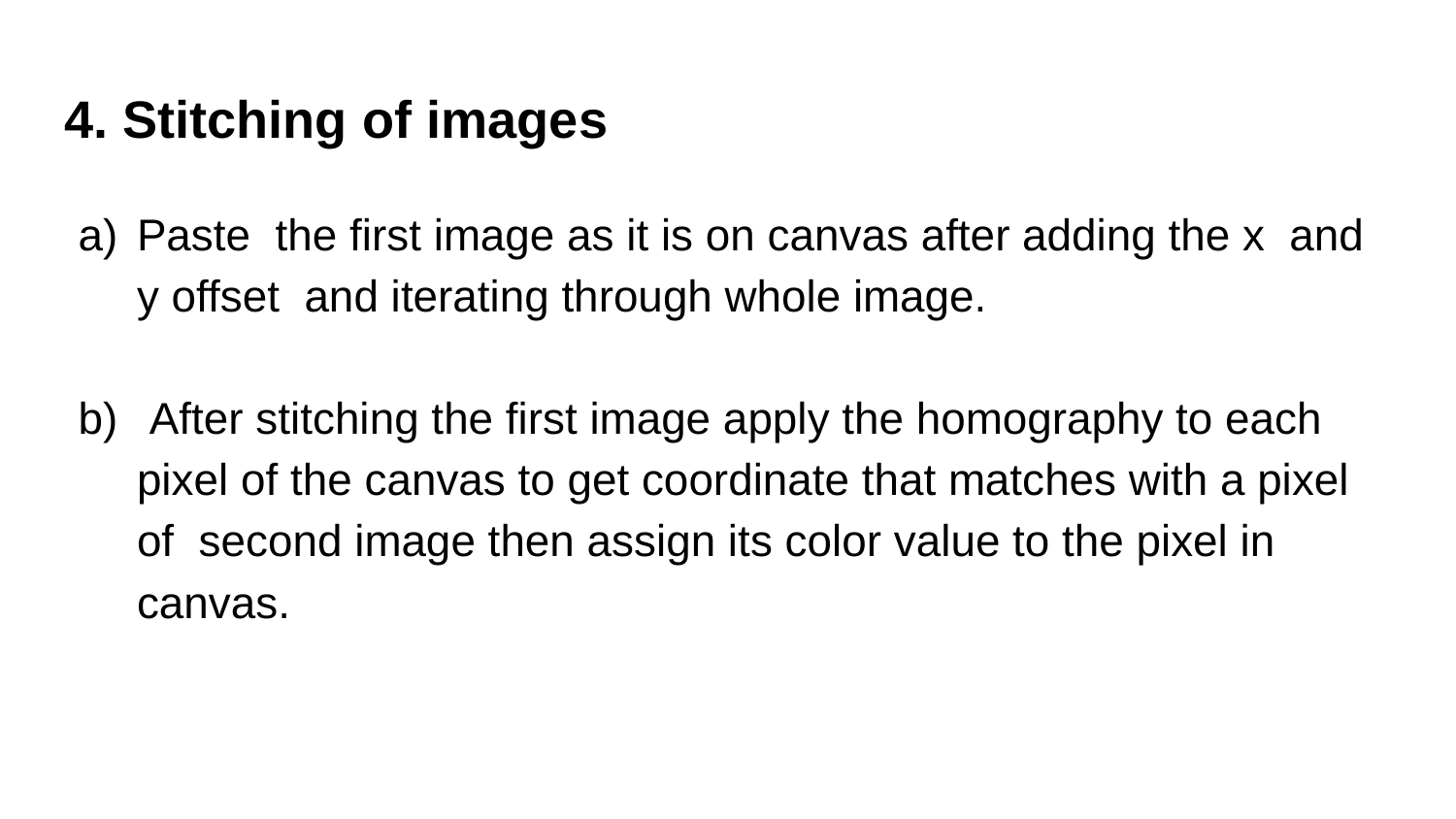

# 4. Stitching of images
Paste  the first image as it is on canvas after adding the x  and y offset  and iterating through whole image.

 After stitching the first image apply the homography to each pixel of the canvas to get coordinate that matches with a pixel of  second image then assign its color value to the pixel in canvas.